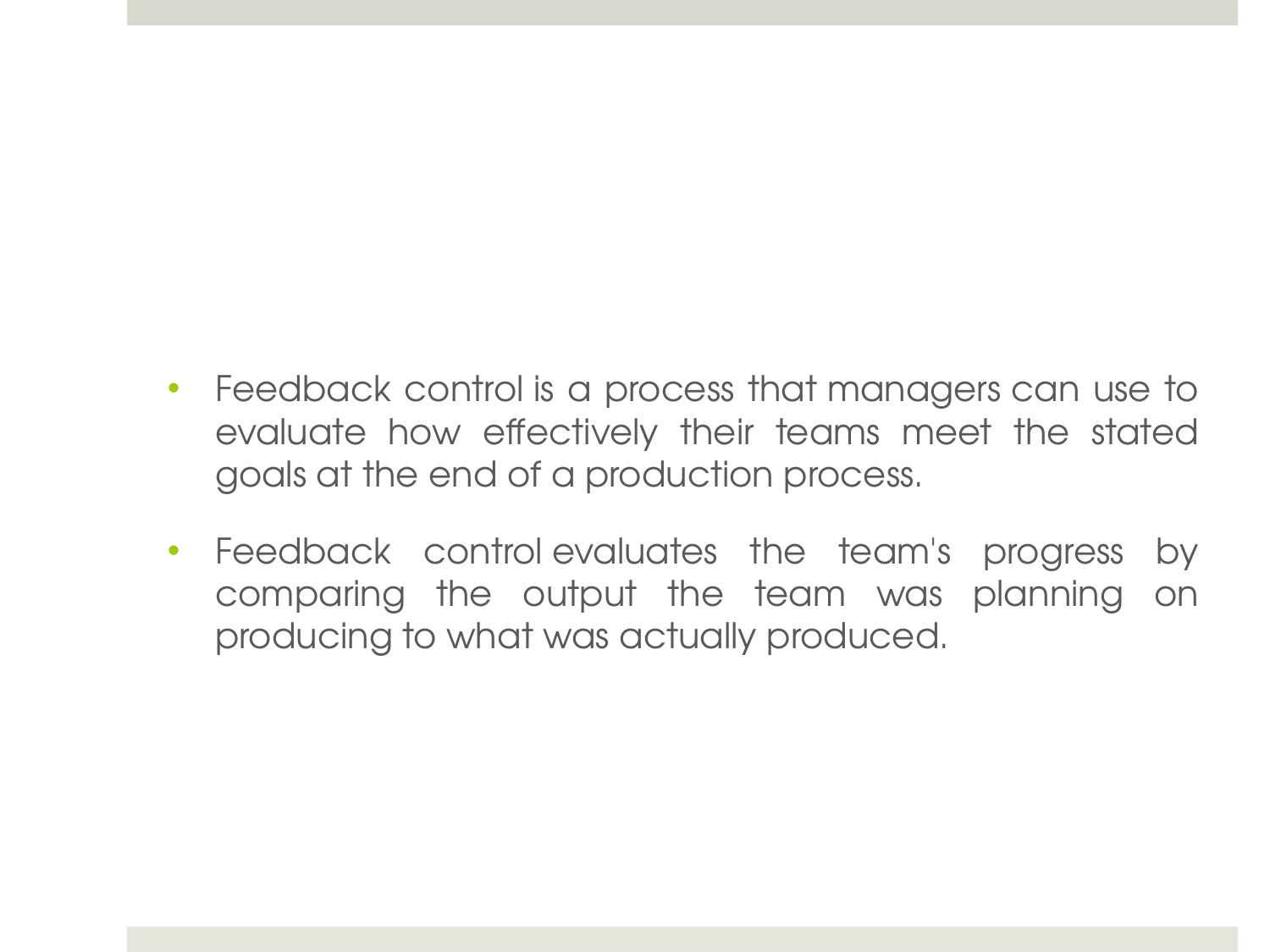

#
Feedback control is a process that managers can use to evaluate how effectively their teams meet the stated goals at the end of a production process.
Feedback control evaluates the team's progress by comparing the output the team was planning on producing to what was actually produced.